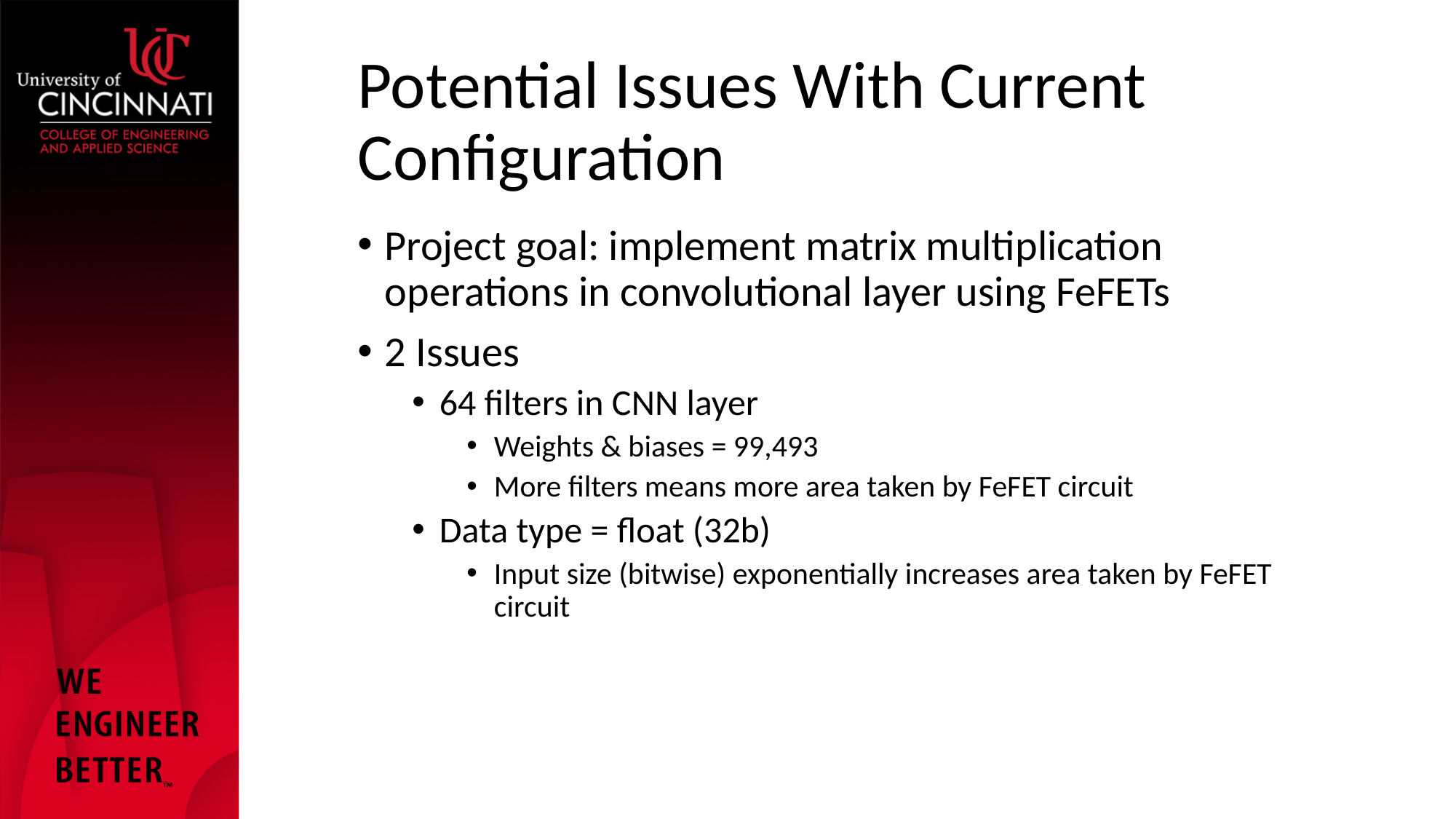

# Potential Issues With Current Configuration
Project goal: implement matrix multiplication operations in convolutional layer using FeFETs
2 Issues
64 filters in CNN layer
Weights & biases = 99,493
More filters means more area taken by FeFET circuit
Data type = float (32b)
Input size (bitwise) exponentially increases area taken by FeFET circuit